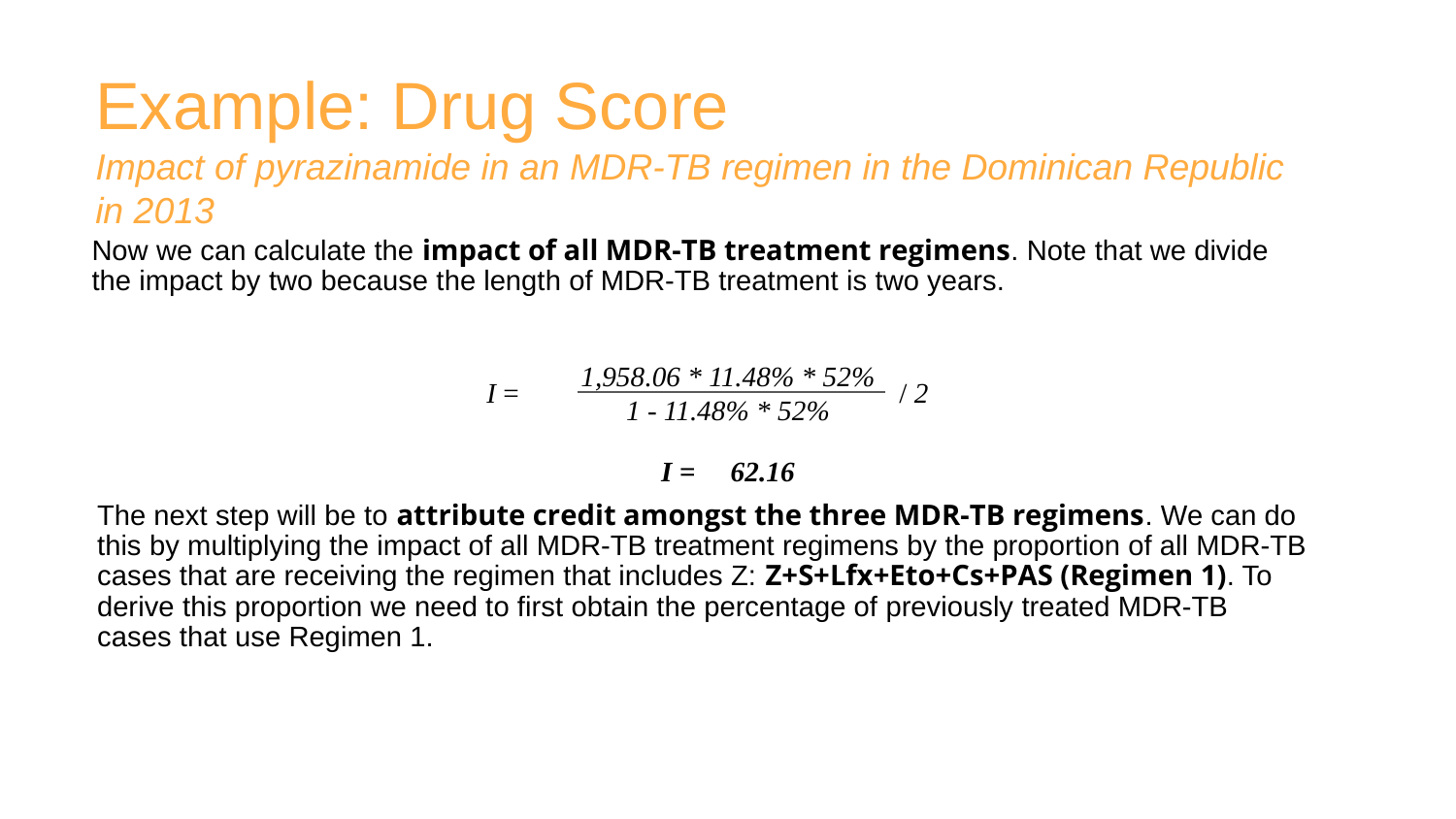

# Example: Drug Score
Impact of pyrazinamide in an MDR-TB regimen in the Dominican Republic in 2013
Now we can calculate the impact of all MDR-TB treatment regimens. Note that we divide the impact by two because the length of MDR-TB treatment is two years.
I =                                                      / 2
1,958.06 * 11.48% * 52%
1 - 11.48% * 52%
I =     62.16
The next step will be to attribute credit amongst the three MDR-TB regimens. We can do this by multiplying the impact of all MDR-TB treatment regimens by the proportion of all MDR-TB cases that are receiving the regimen that includes Z: Z+S+Lfx+Eto+Cs+PAS (Regimen 1). To derive this proportion we need to first obtain the percentage of previously treated MDR-TB cases that use Regimen 1.